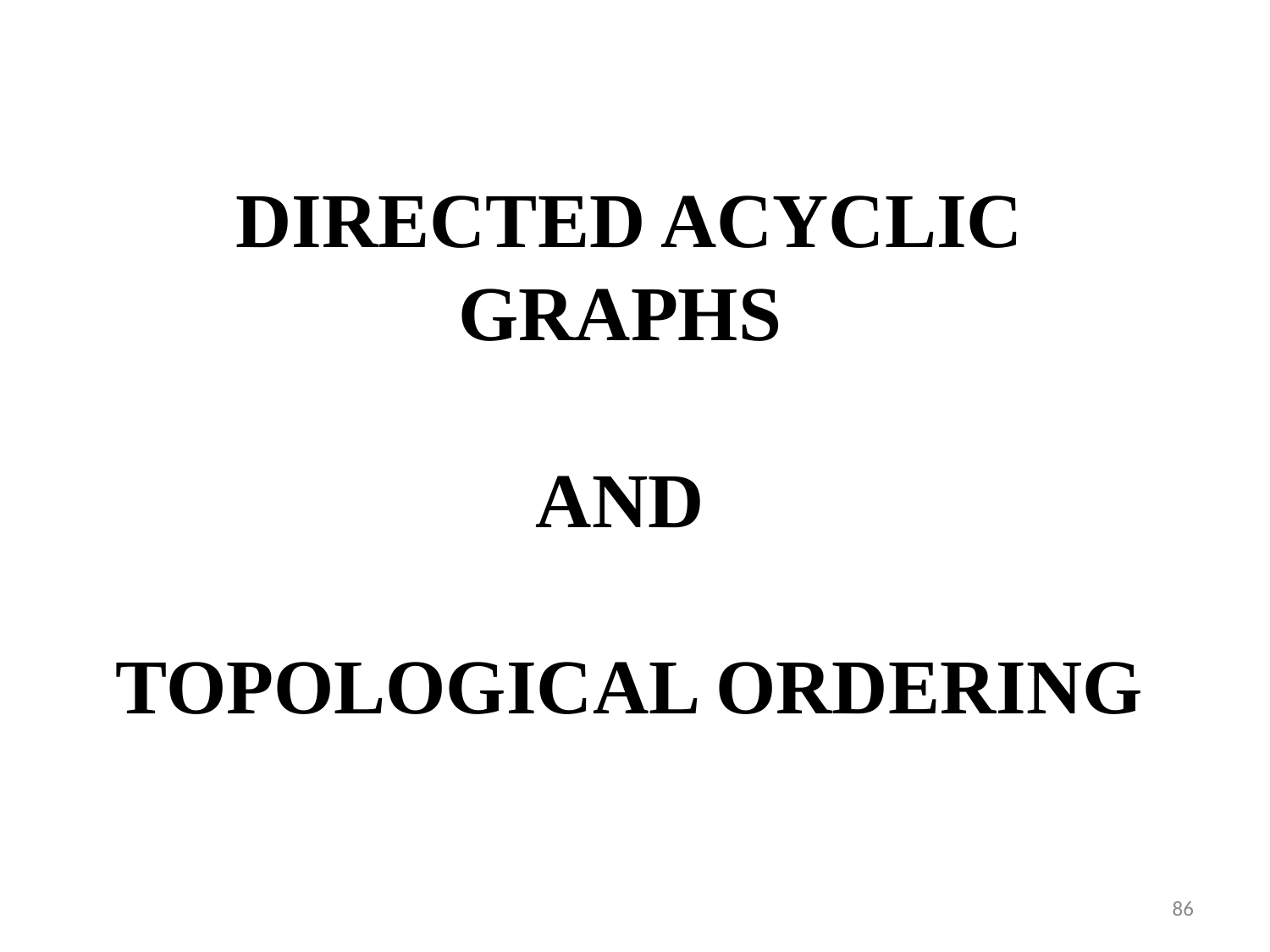

# DIRECTED ACYCLIC GRAPHS AND TOPOLOGICAL ORDERING
86